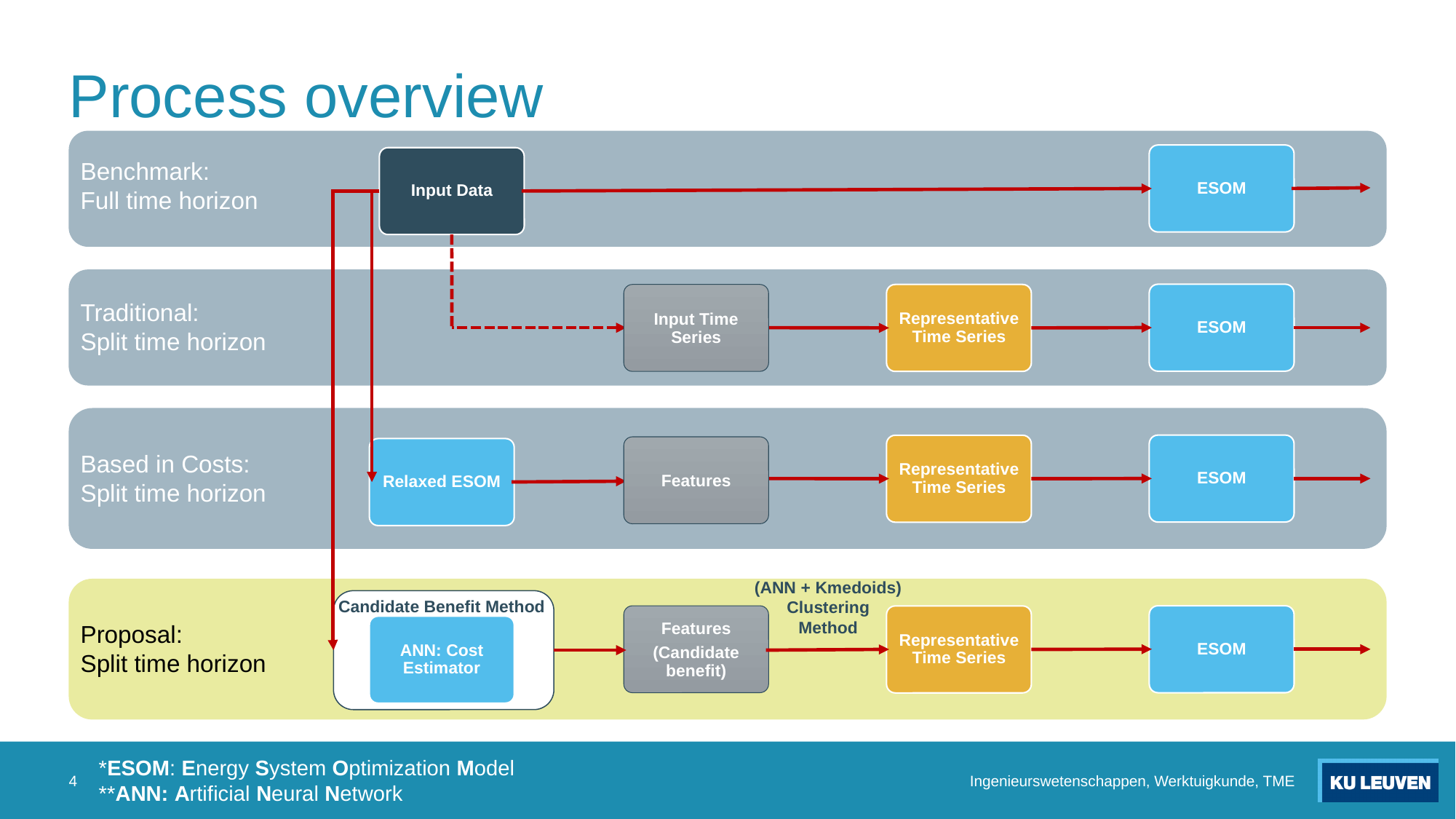

# Process overview

ESOM

Input Data
Benchmark:
Full time horizon

ESOM

Input Time Series

Representative Time Series
Traditional:
Split time horizon

ESOM

Representative Time Series

Features

Relaxed ESOM
Based in Costs:
Split time horizon
(ANN + Kmedoids)
Clustering
Method

Candidate Benefit Method

ESOM

Features
(Candidate benefit)

Representative Time Series
Proposal:
Split time horizon

ANN: Cost Estimator
4
Ingenieurswetenschappen, Werktuigkunde, TME
*ESOM: Energy System Optimization Model
**ANN: Artificial Neural Network